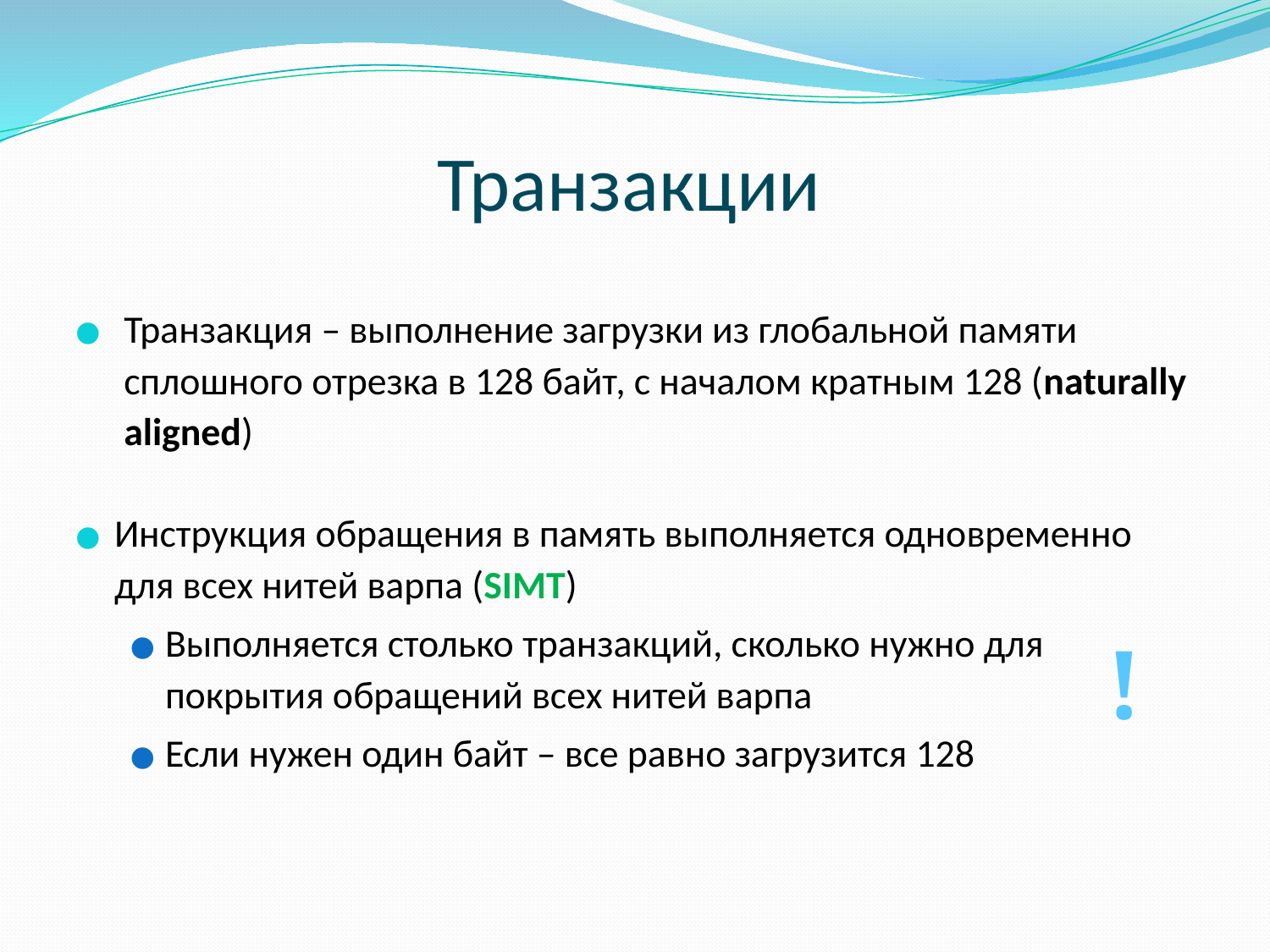

# Транзакции

Транзакция – выполнение загрузки из глобальной памяти сплошного отрезка в 128 байт, с началом кратным 128 (naturally aligned)

Инструкция обращения в память выполняется одновременно для всех нитей варпа (SIMT)
Выполняется столько транзакций, сколько нужно для покрытия обращений всех нитей варпа
Если нужен один байт – все равно загрузится 128

!